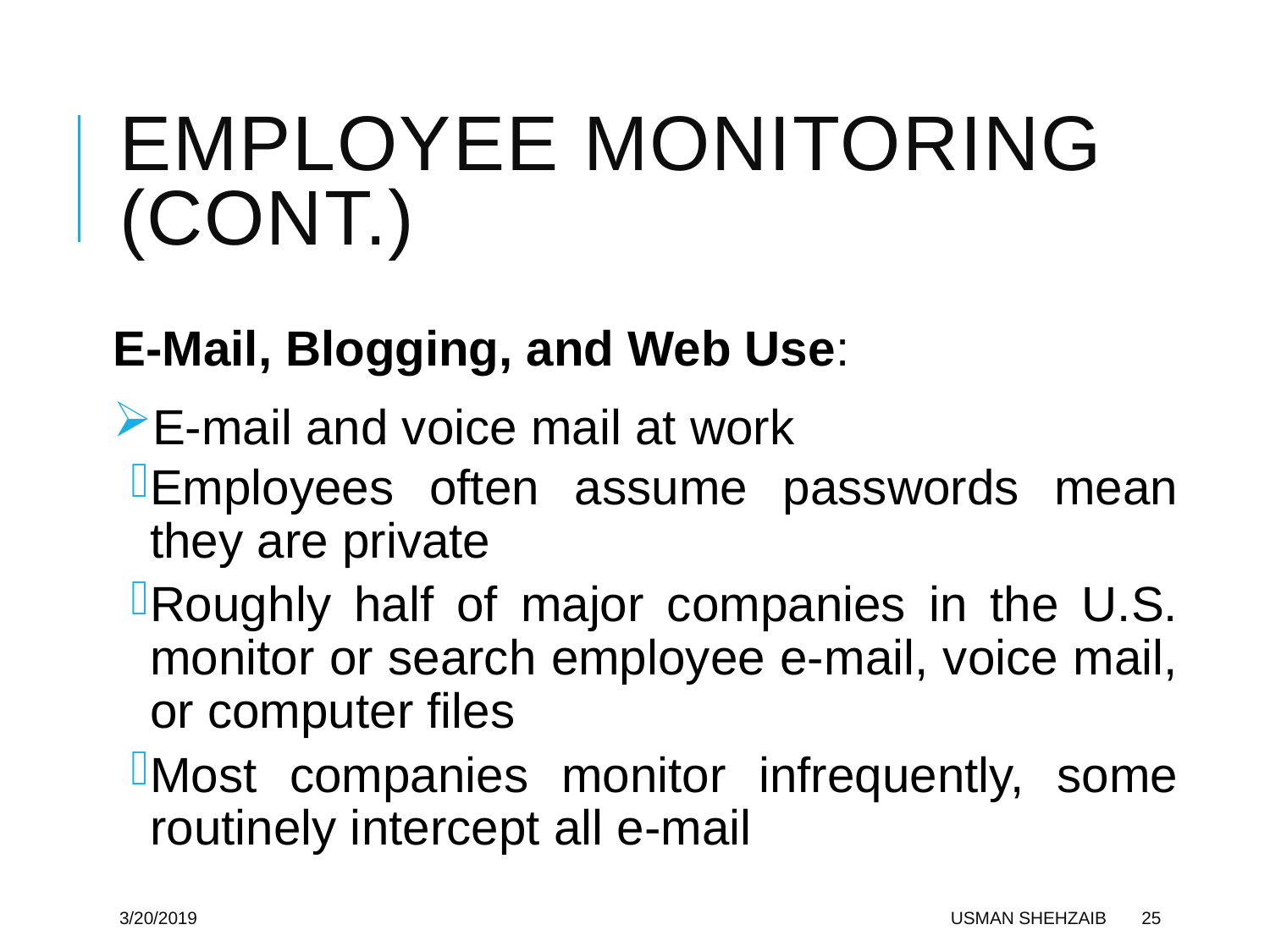

# Employee Monitoring (cont.)
E-Mail, Blogging, and Web Use:
E-mail and voice mail at work
Employees often assume passwords mean they are private
Roughly half of major companies in the U.S. monitor or search employee e-mail, voice mail, or computer files
Most companies monitor infrequently, some routinely intercept all e-mail
3/20/2019
Usman Shehzaib
25